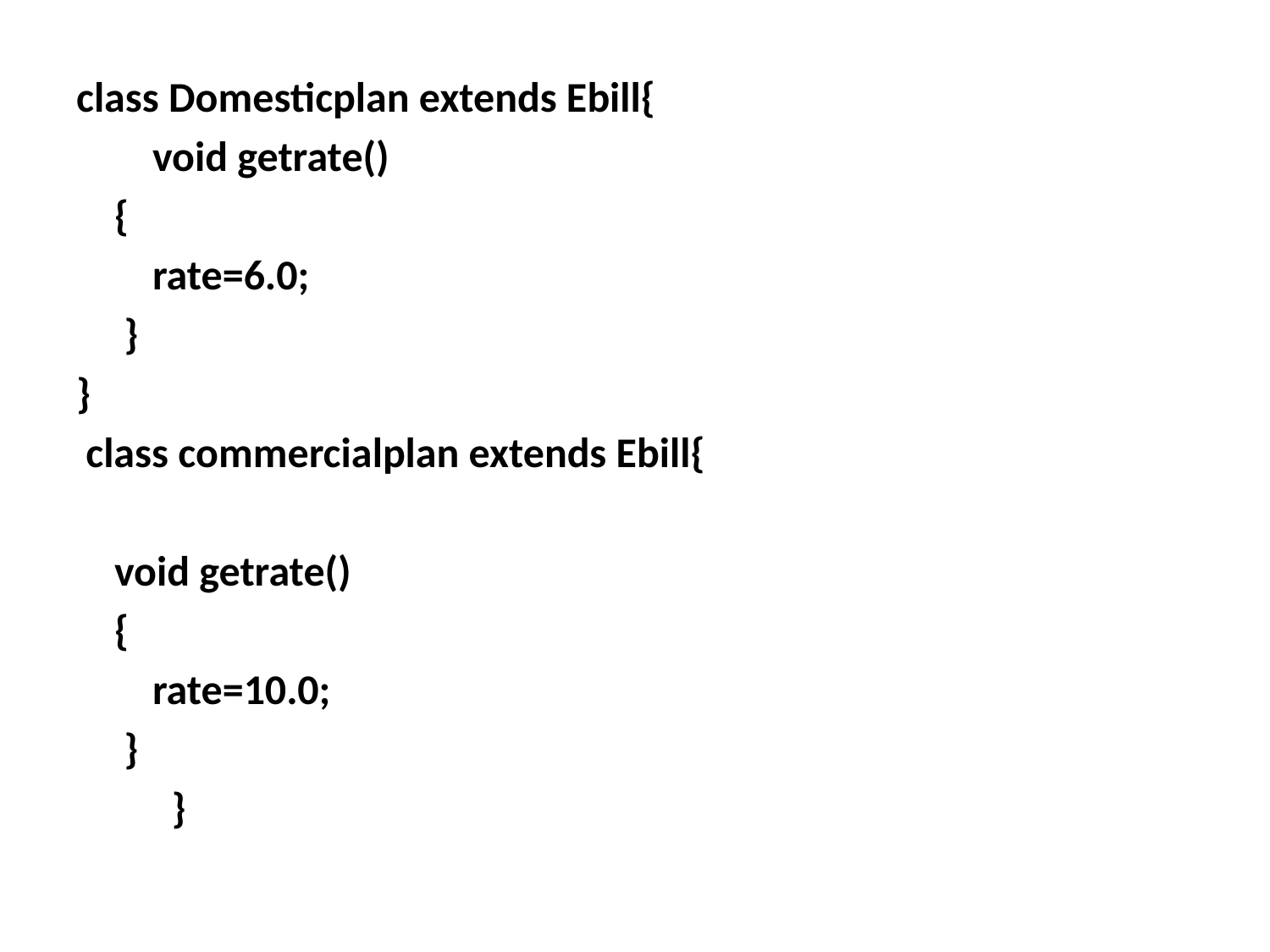

class Domesticplan extends Ebill{
        void getrate()
    {
        rate=6.0;
     }
}
 class commercialplan extends Ebill{

    void getrate()
    {
        rate=10.0;
     }
          }